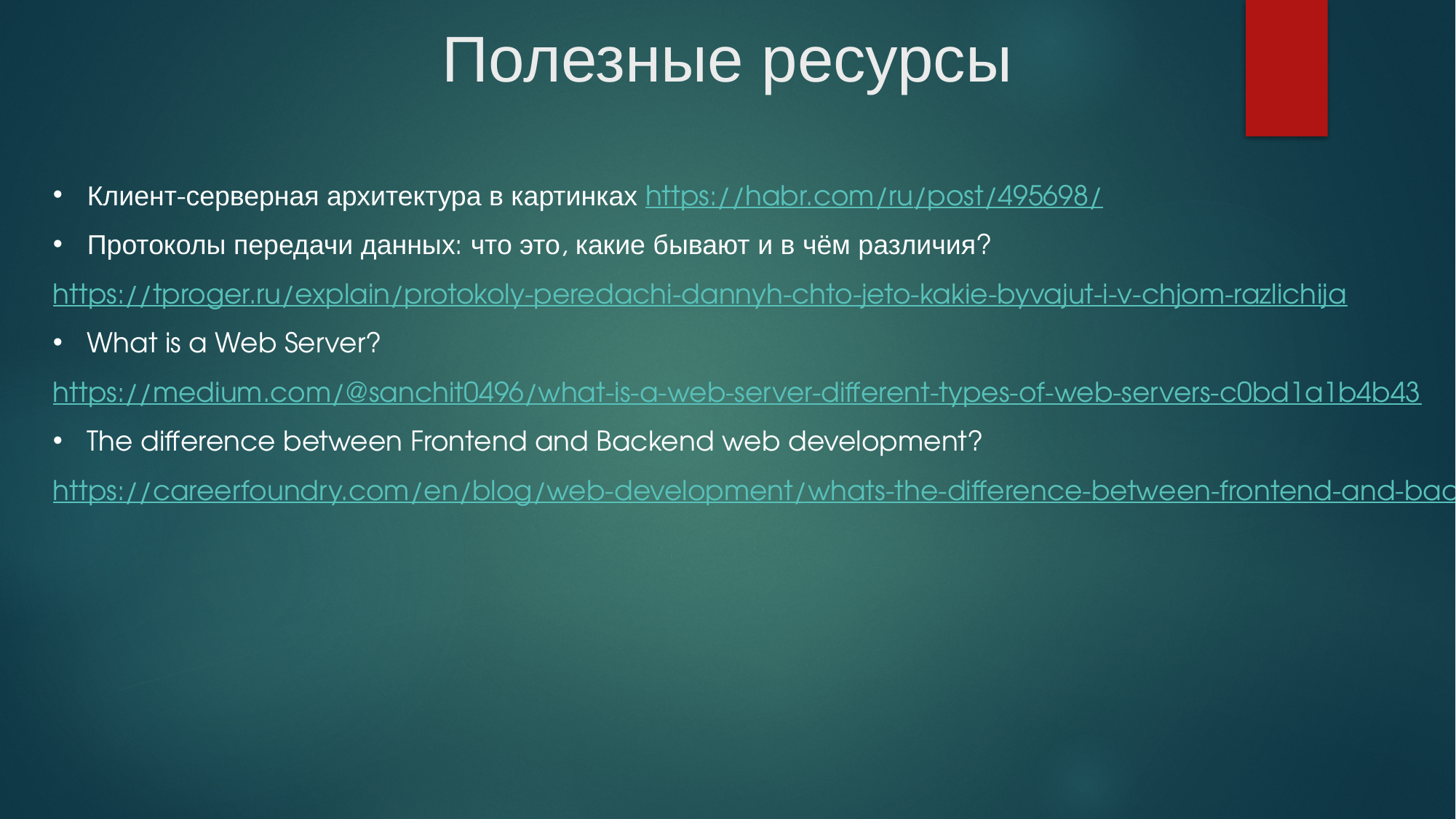

# Полезные ресурсы
Клиент-серверная архитектура в картинках https://habr.com/ru/post/495698/
Протоколы передачи данных: что это, какие бывают и в чём различия?
https://tproger.ru/explain/protokoly-peredachi-dannyh-chto-jeto-kakie-byvajut-i-v-chjom-razlichija
What is a Web Server?
https://medium.com/@sanchit0496/what-is-a-web-server-different-types-of-web-servers-c0bd1a1b4b43
The difference between Frontend and Backend web development?
https://careerfoundry.com/en/blog/web-development/whats-the-difference-between-frontend-and-backend